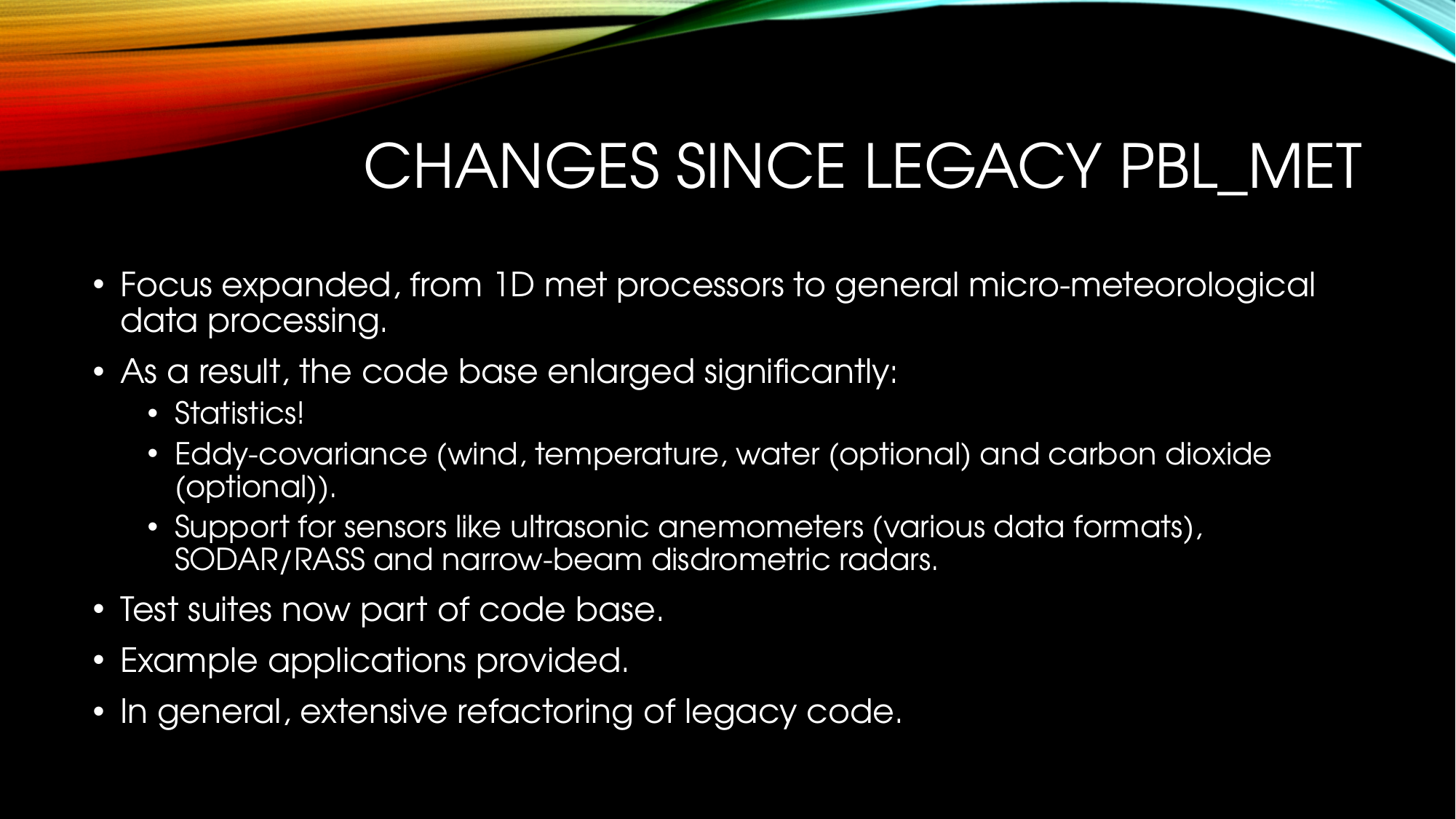

# Changes since legacy pbl_met
Focus expanded, from 1D met processors to general micro-meteorological data processing.
As a result, the code base enlarged significantly:
Statistics!
Eddy-covariance (wind, temperature, water (optional) and carbon dioxide (optional)).
Support for sensors like ultrasonic anemometers (various data formats), SODAR/RASS and narrow-beam disdrometric radars.
Test suites now part of code base.
Example applications provided.
In general, extensive refactoring of legacy code.